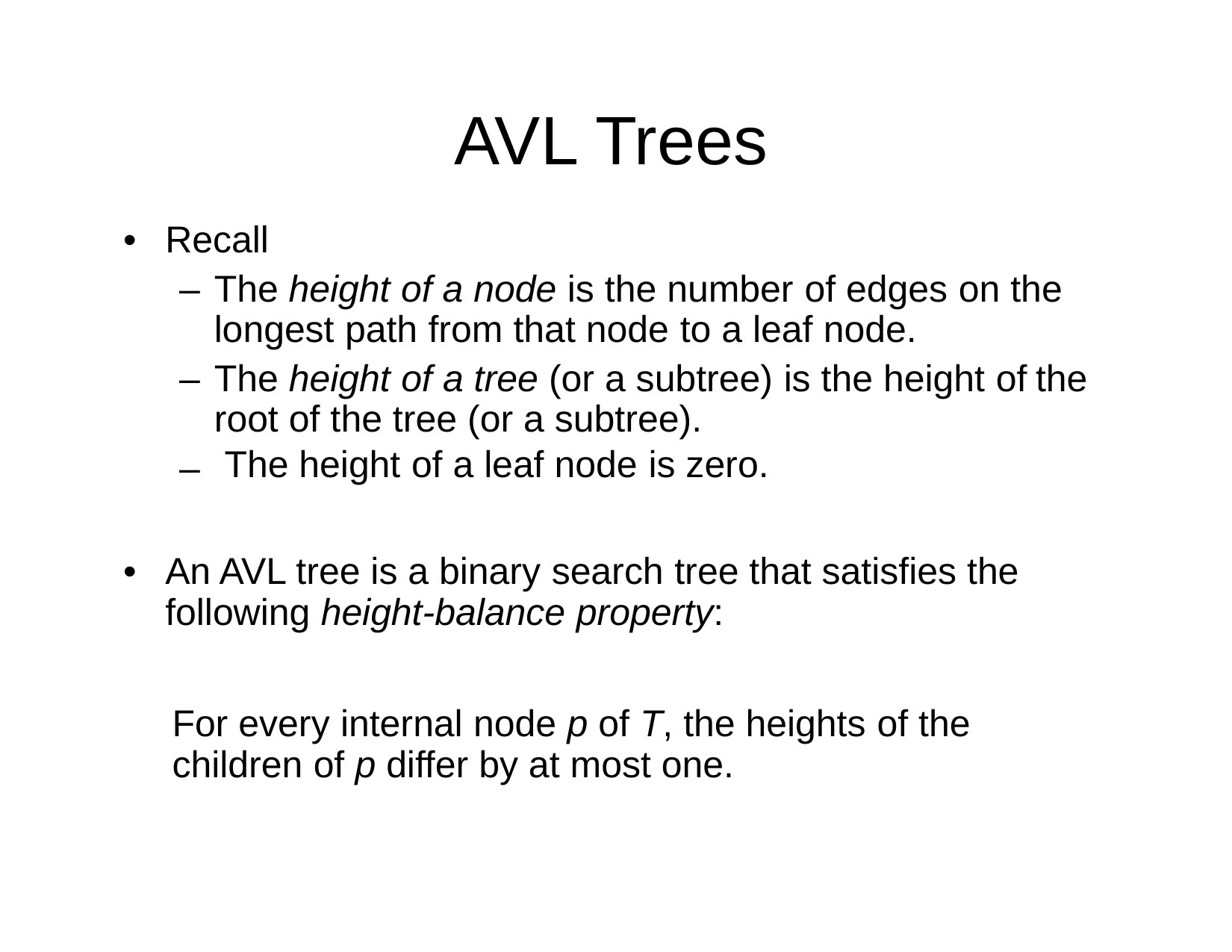

AVL Trees
•
Recall
–
The height of a node is the number of edges on the
longest path from that node to a leaf node.
–
The height of a tree (or a subtree) is the height of
root of the tree (or a subtree).
The height of a leaf node is zero.
the
–
•
An AVL tree is a binary search tree that satisfies the
following height-balance property:
For every internal node p of T, the heights of the
children of p differ by at most one.